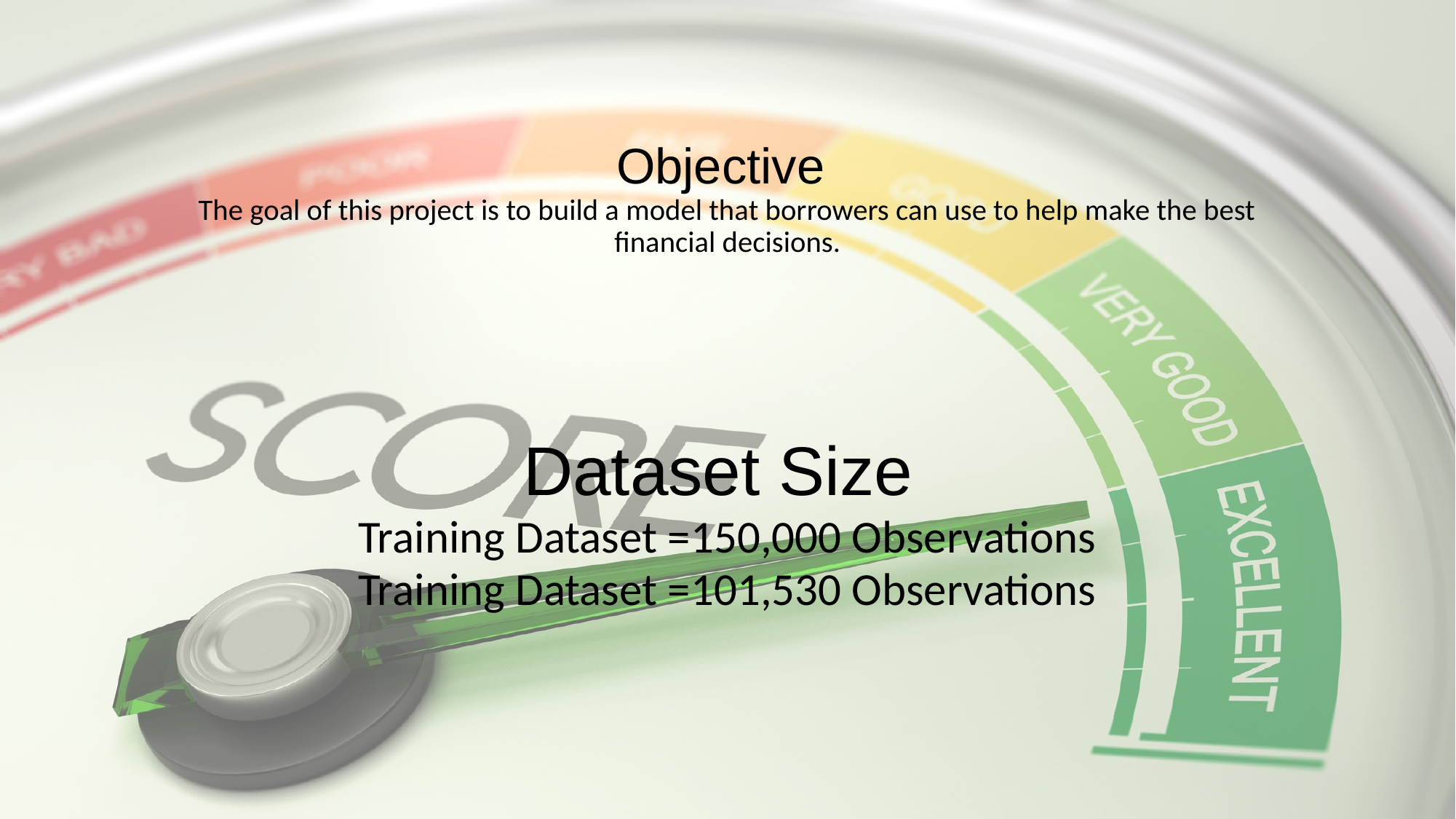

# Objective The goal of this project is to build a model that borrowers can use to help make the best financial decisions.
Dataset Size
Training Dataset =150,000 Observations
Training Dataset =101,530 Observations